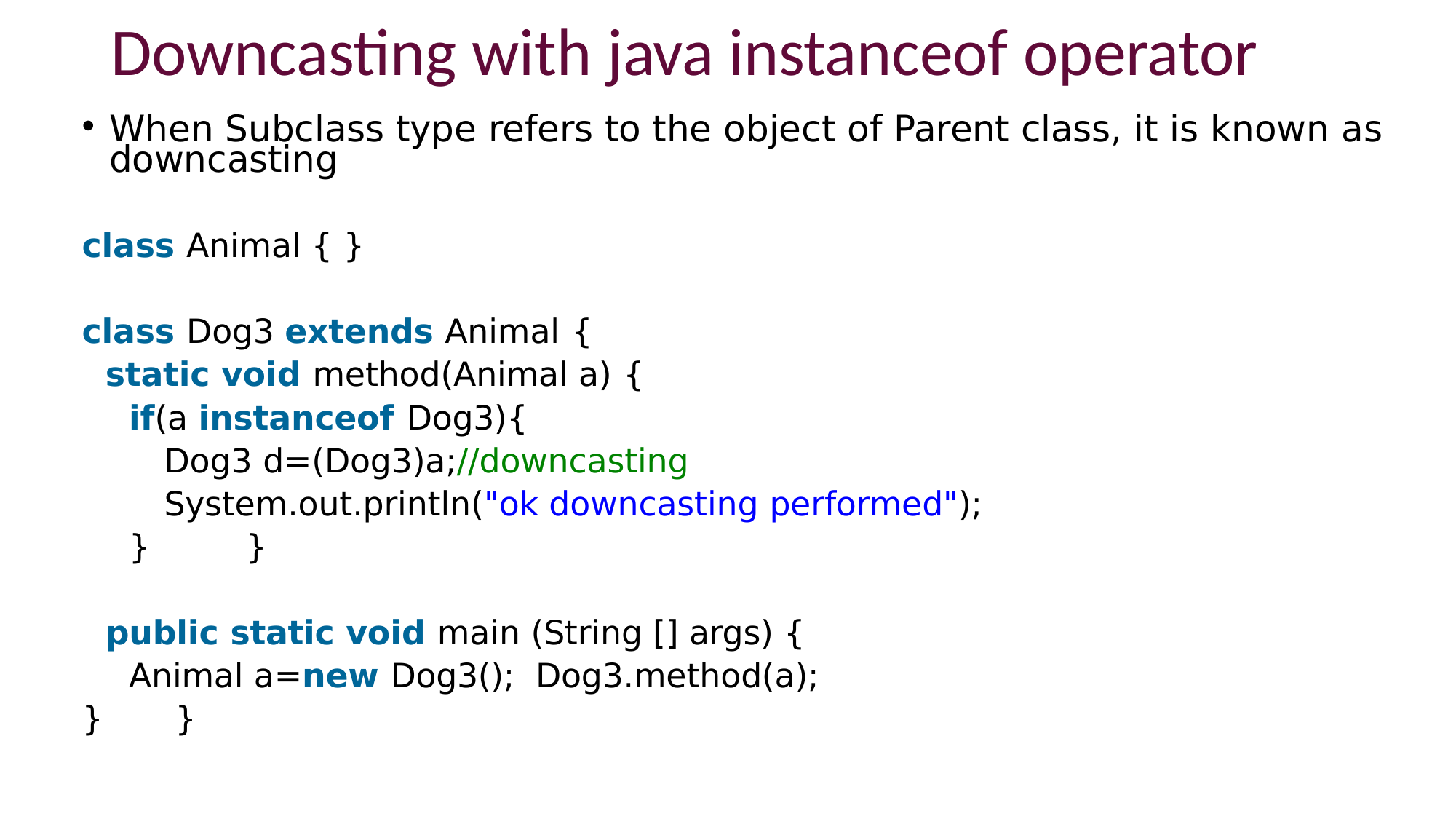

# Downcasting with java instanceof operator
When Subclass type refers to the object of Parent class, it is known as  downcasting

class Animal { }

class Dog3 extends Animal {
static void method(Animal a) {
if(a instanceof Dog3){
Dog3 d=(Dog3)a;//downcasting
System.out.println("ok downcasting performed");
}	}

public static void main (String [] args) {  Animal a=new Dog3();  Dog3.method(a);
}	}